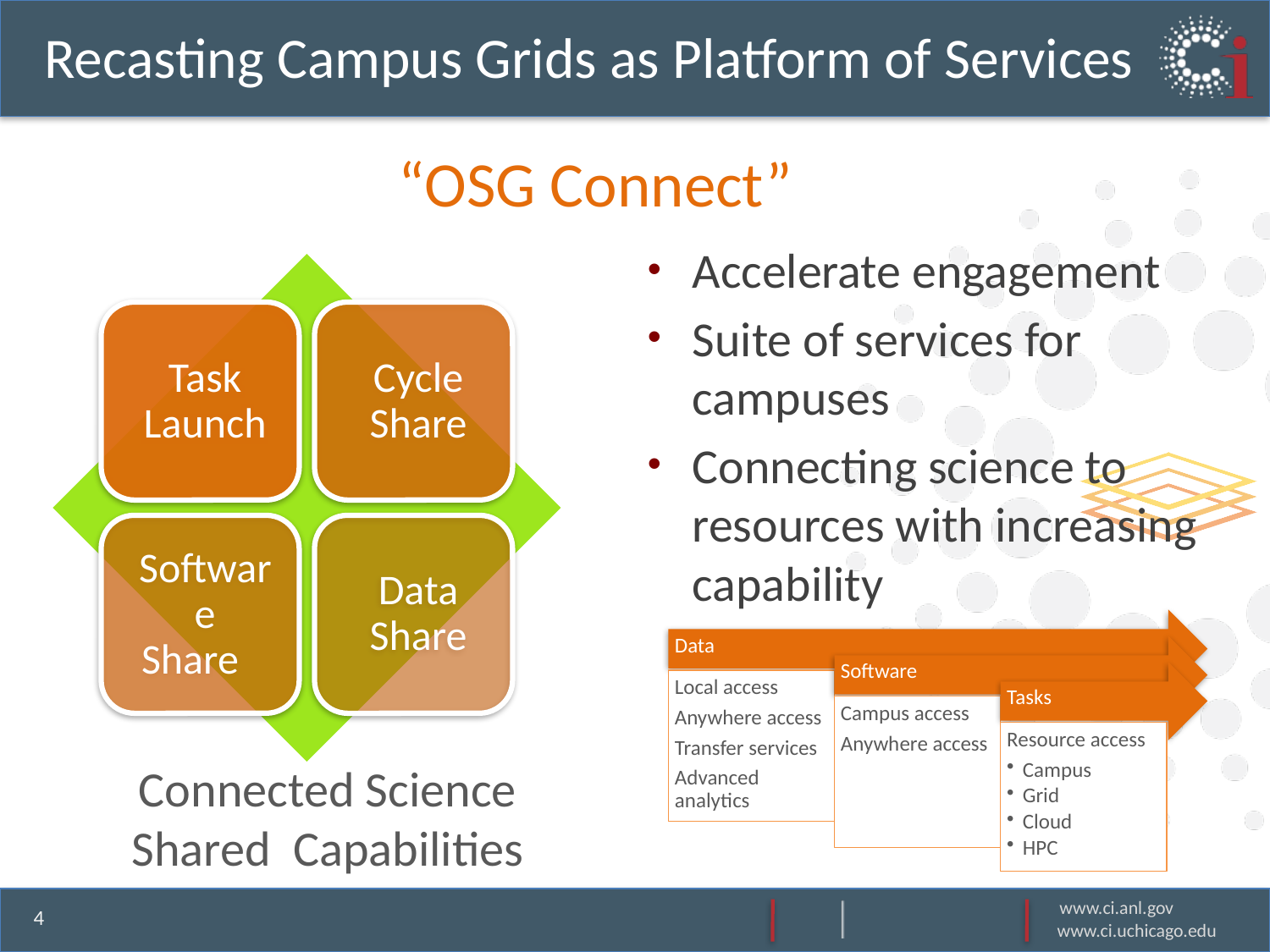

# Recasting Campus Grids as Platform of Services
“OSG Connect”
Accelerate engagement
Suite of services for campuses
Connecting science to resources with increasing capability

Task
Launch
Cycle
Share
Software
Share
Data
Share
Data
Local access
Anywhere access
Transfer services
Advanced analytics
Software
Campus access
Anywhere access

Tasks
Resource access
Campus
Grid
Cloud
HPC
Connected Science
Shared  Capabilities